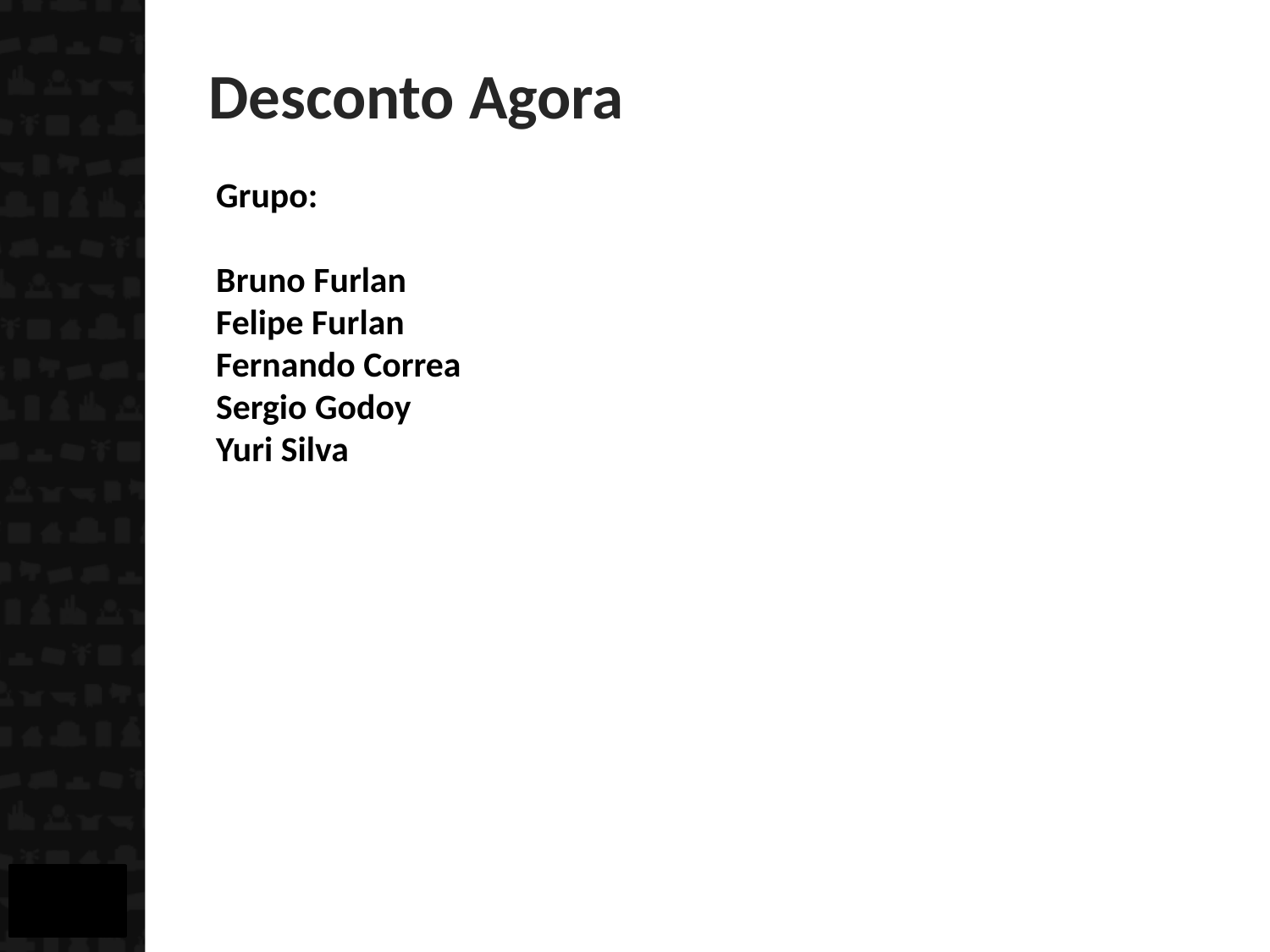

# Desconto Agora
Grupo:

Bruno Furlan
Felipe Furlan
Fernando Correa
Sergio Godoy
Yuri Silva